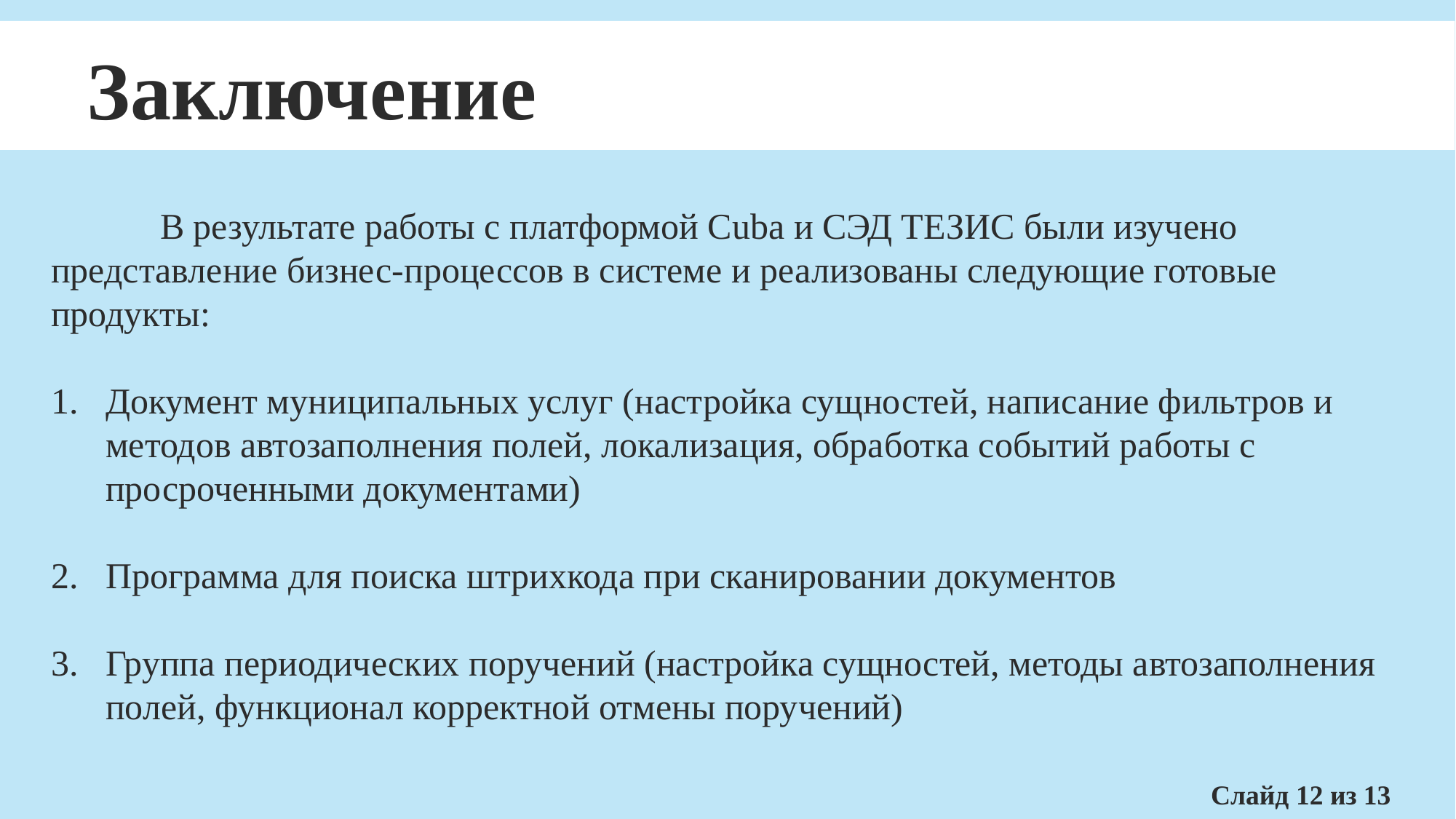

Заключение

	В результате работы с платформой Cuba и СЭД ТЕЗИС были изучено представление бизнес-процессов в системе и реализованы следующие готовые продукты:

Документ муниципальных услуг (настройка сущностей, написание фильтров и методов автозаполнения полей, локализация, обработка событий работы с просроченными документами)

Программа для поиска штрихкода при сканировании документов

Группа периодических поручений (настройка сущностей, методы автозаполнения полей, функционал корректной отмены поручений)

Слайд 12 из 13